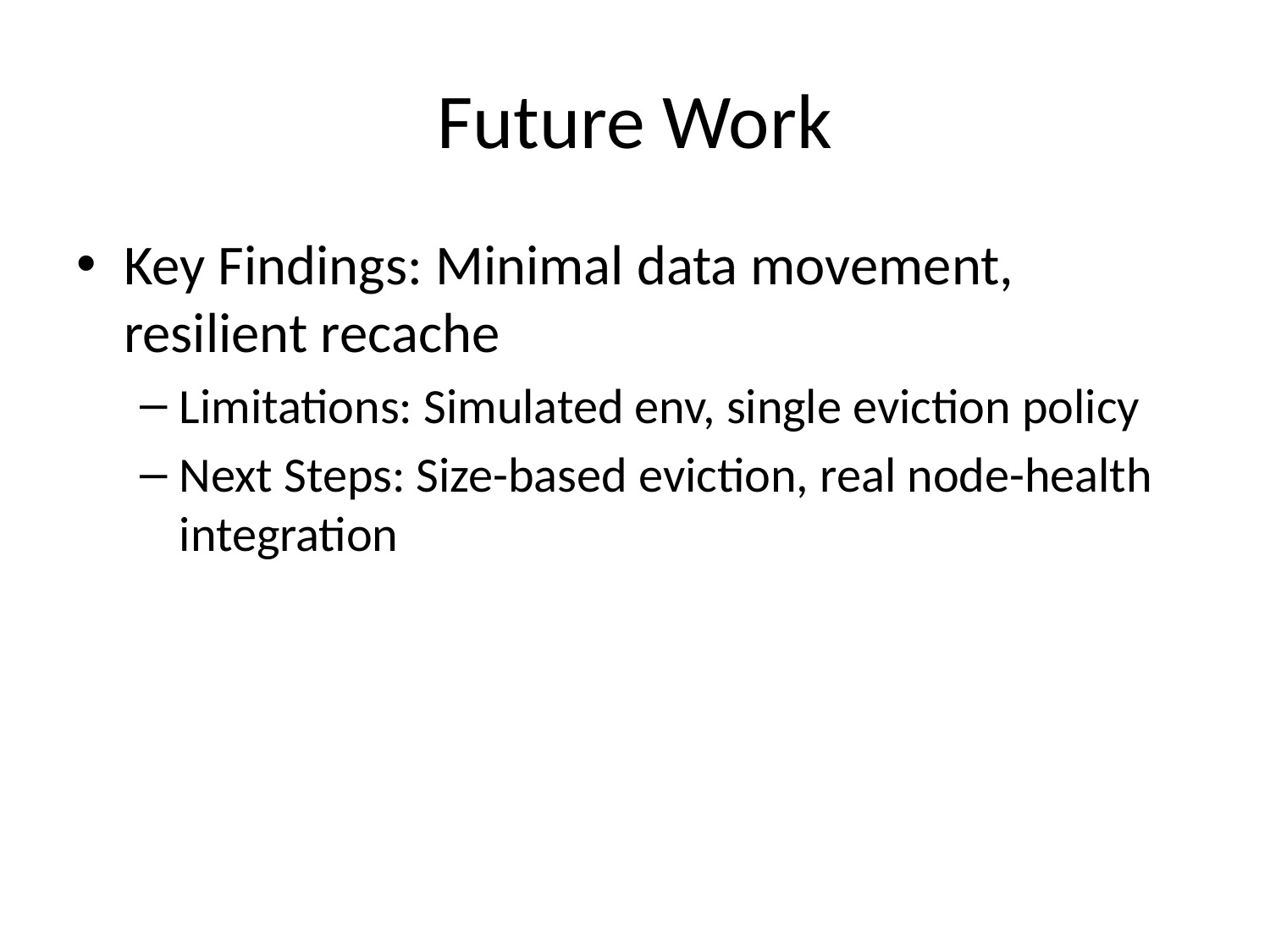

# Future Work
Key Findings: Minimal data movement, resilient recache
Limitations: Simulated env, single eviction policy
Next Steps: Size-based eviction, real node-health integration